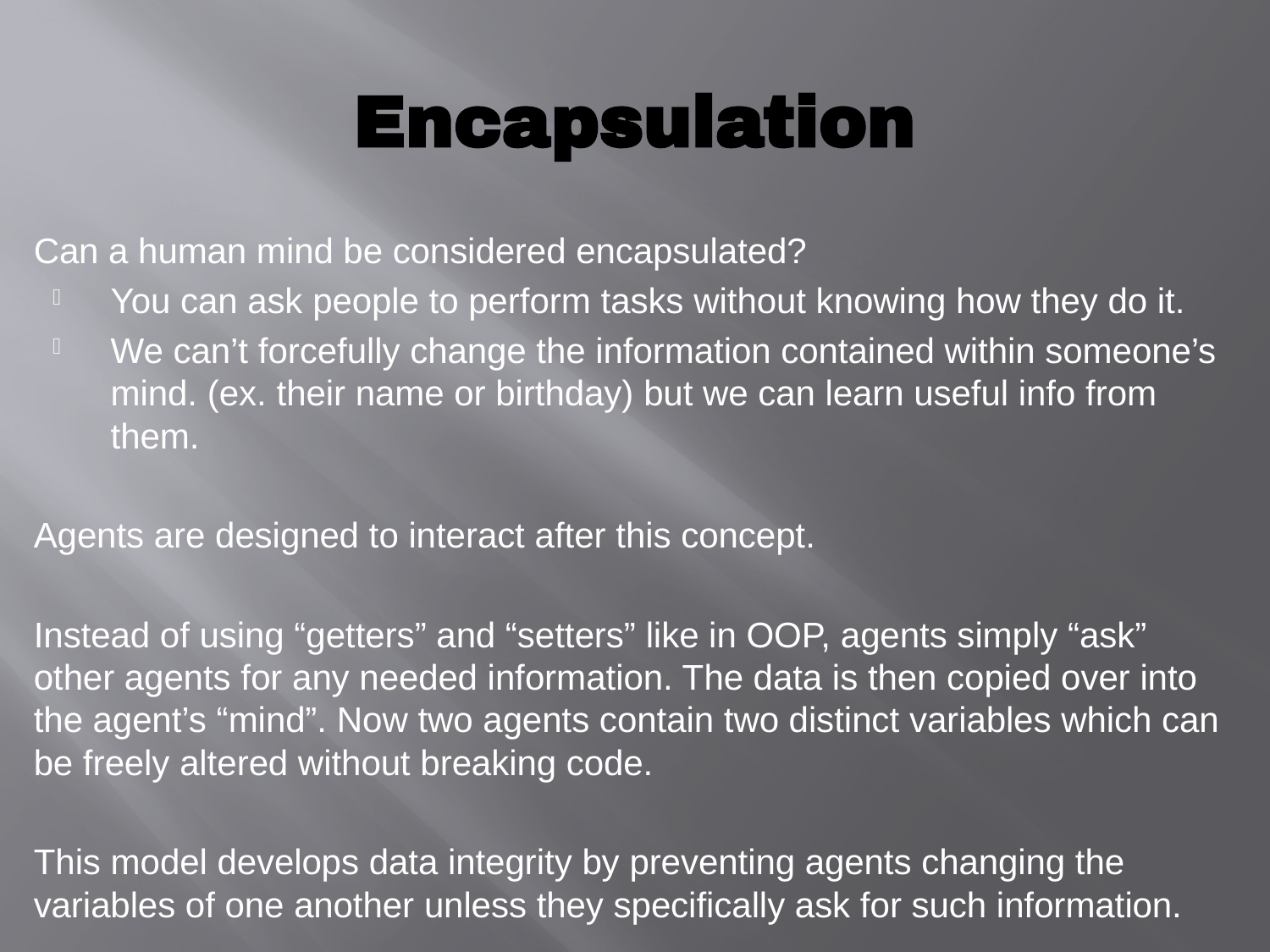

# Encapsulation
Can a human mind be considered encapsulated?
You can ask people to perform tasks without knowing how they do it.
We can’t forcefully change the information contained within someone’s mind. (ex. their name or birthday) but we can learn useful info from them.

Agents are designed to interact after this concept.

Instead of using “getters” and “setters” like in OOP, agents simply “ask” other agents for any needed information. The data is then copied over into the agent’s “mind”. Now two agents contain two distinct variables which can be freely altered without breaking code.

This model develops data integrity by preventing agents changing the variables of one another unless they specifically ask for such information.